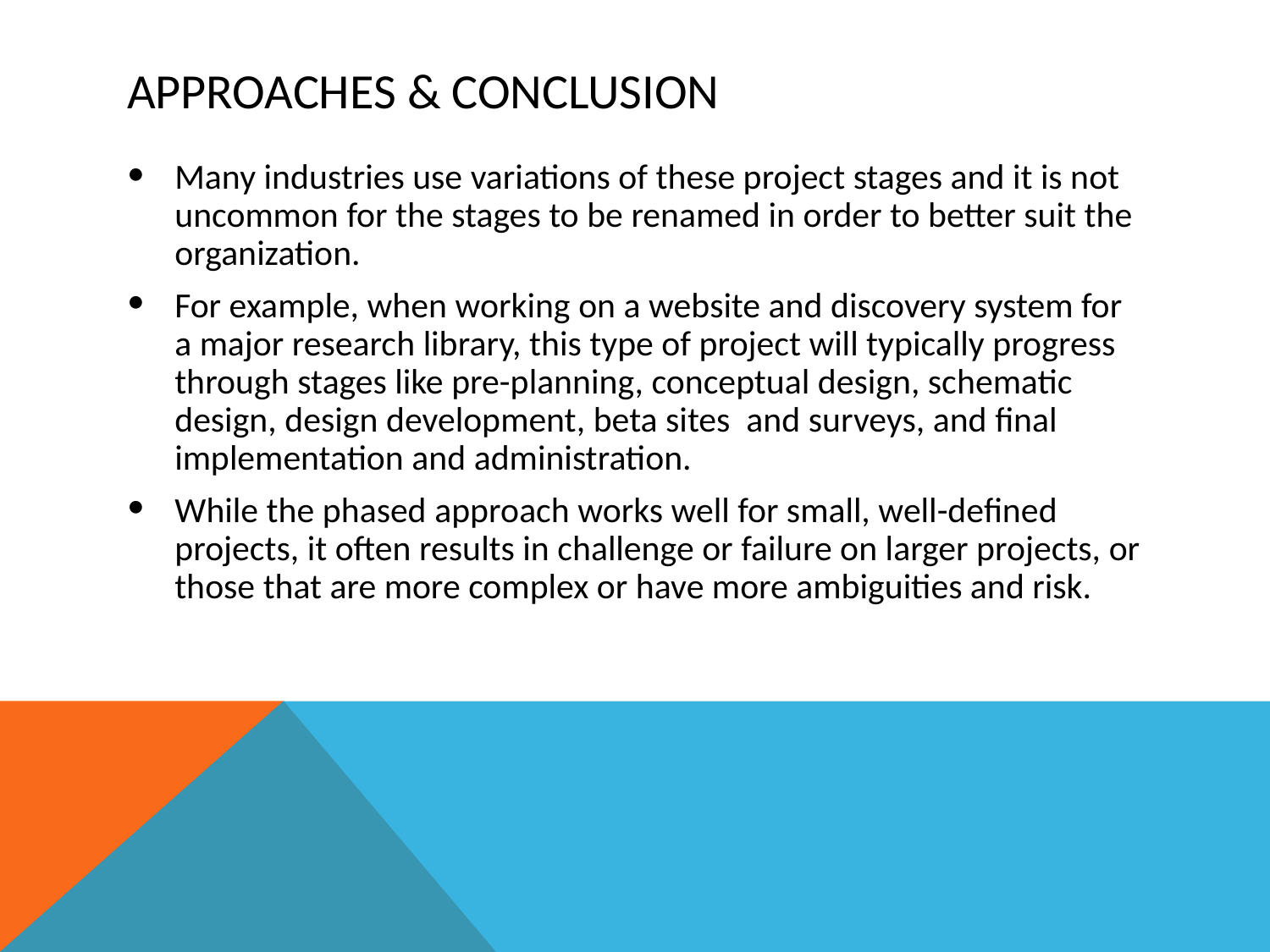

# APPROACHES & CONCLUSION
Many industries use variations of these project stages and it is not uncommon for the stages to be renamed in order to better suit the organization.
For example, when working on a website and discovery system for a major research library, this type of project will typically progress through stages like pre-planning, conceptual design, schematic design, design development, beta sites  and surveys, and final implementation and administration.
While the phased approach works well for small, well-defined projects, it often results in challenge or failure on larger projects, or those that are more complex or have more ambiguities and risk.